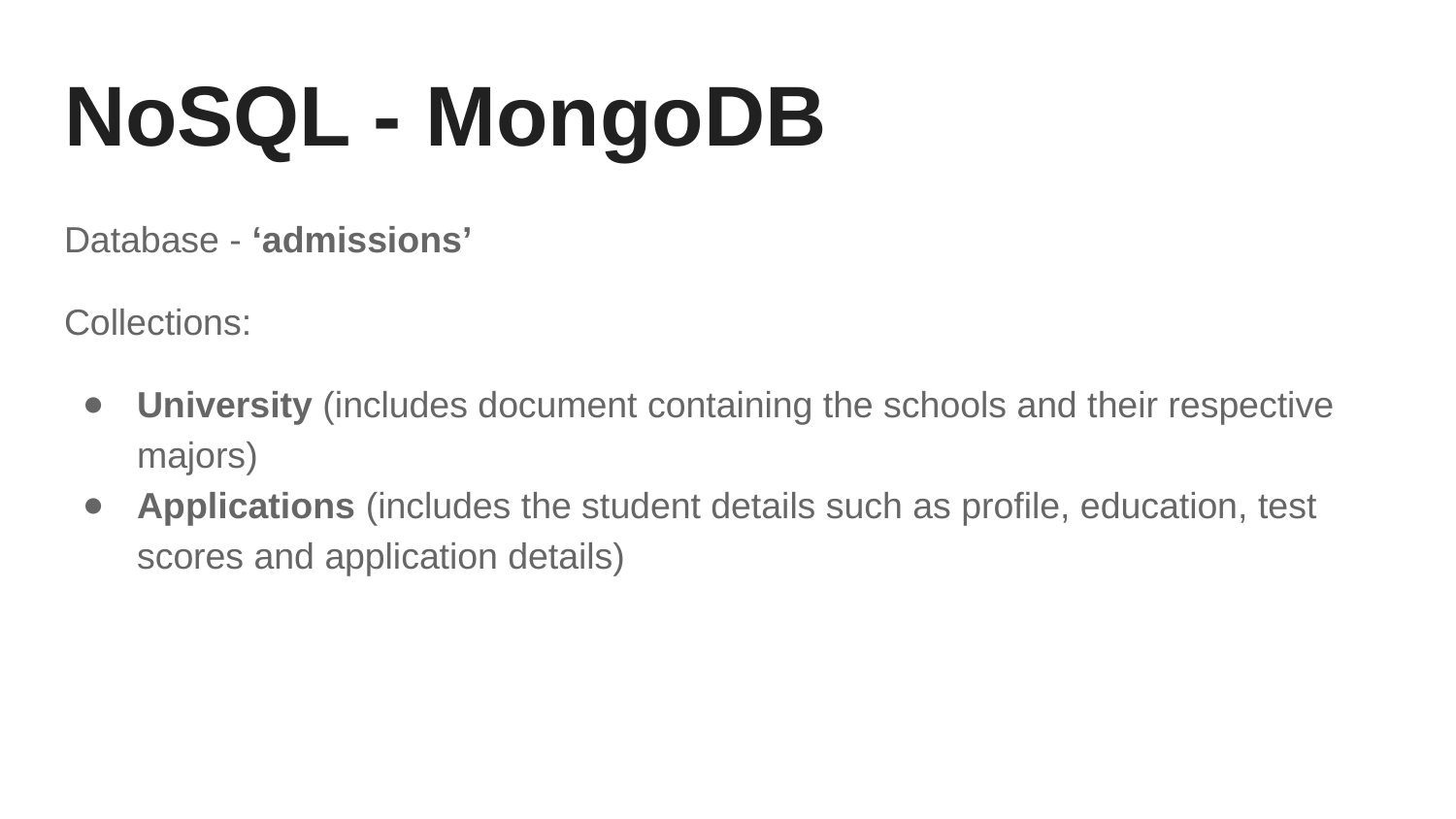

# NoSQL - MongoDB
Database - ‘admissions’
Collections:
University (includes document containing the schools and their respective majors)
Applications (includes the student details such as profile, education, test scores and application details)